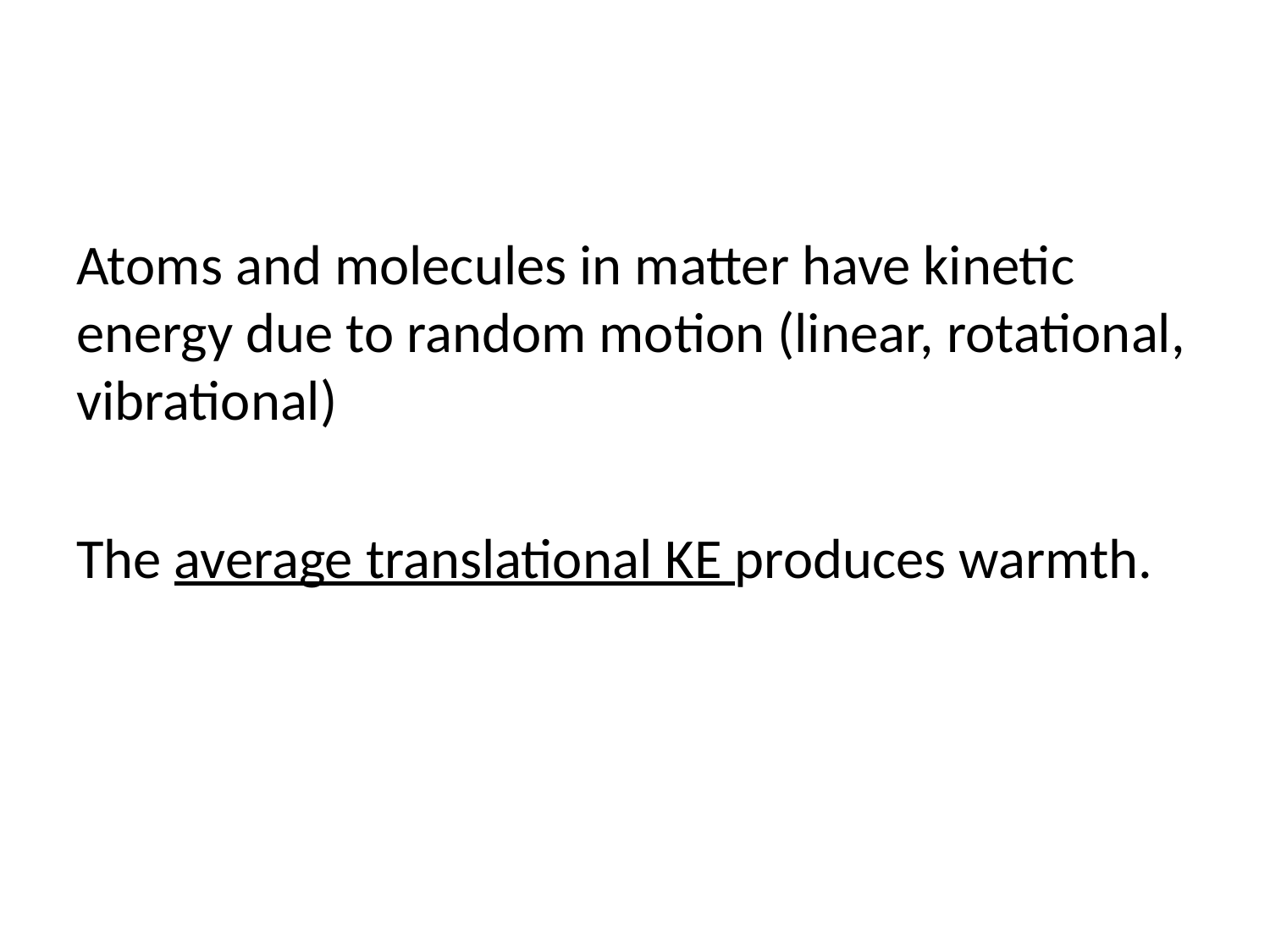

Atoms and molecules in matter have kinetic energy due to random motion (linear, rotational, vibrational)

The average translational KE produces warmth.